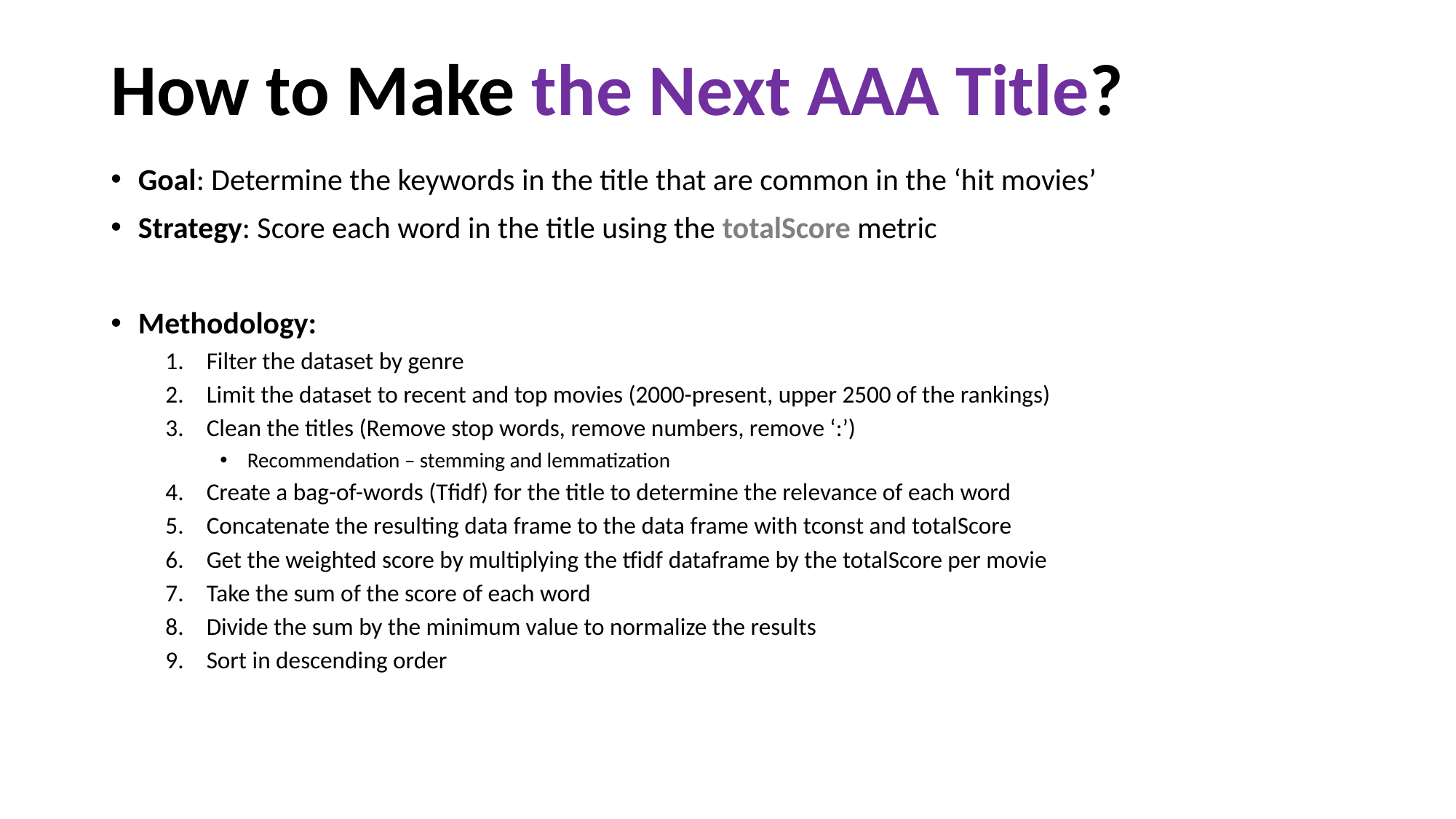

# How to Make the Next AAA Title?
Goal: Determine the keywords in the title that are common in the ‘hit movies’
Strategy: Score each word in the title using the totalScore metric

Methodology:
Filter the dataset by genre
Limit the dataset to recent and top movies (2000-present, upper 2500 of the rankings)
Clean the titles (Remove stop words, remove numbers, remove ‘:’)
Recommendation – stemming and lemmatization
Create a bag-of-words (Tfidf) for the title to determine the relevance of each word
Concatenate the resulting data frame to the data frame with tconst and totalScore
Get the weighted score by multiplying the tfidf dataframe by the totalScore per movie
Take the sum of the score of each word
Divide the sum by the minimum value to normalize the results
Sort in descending order